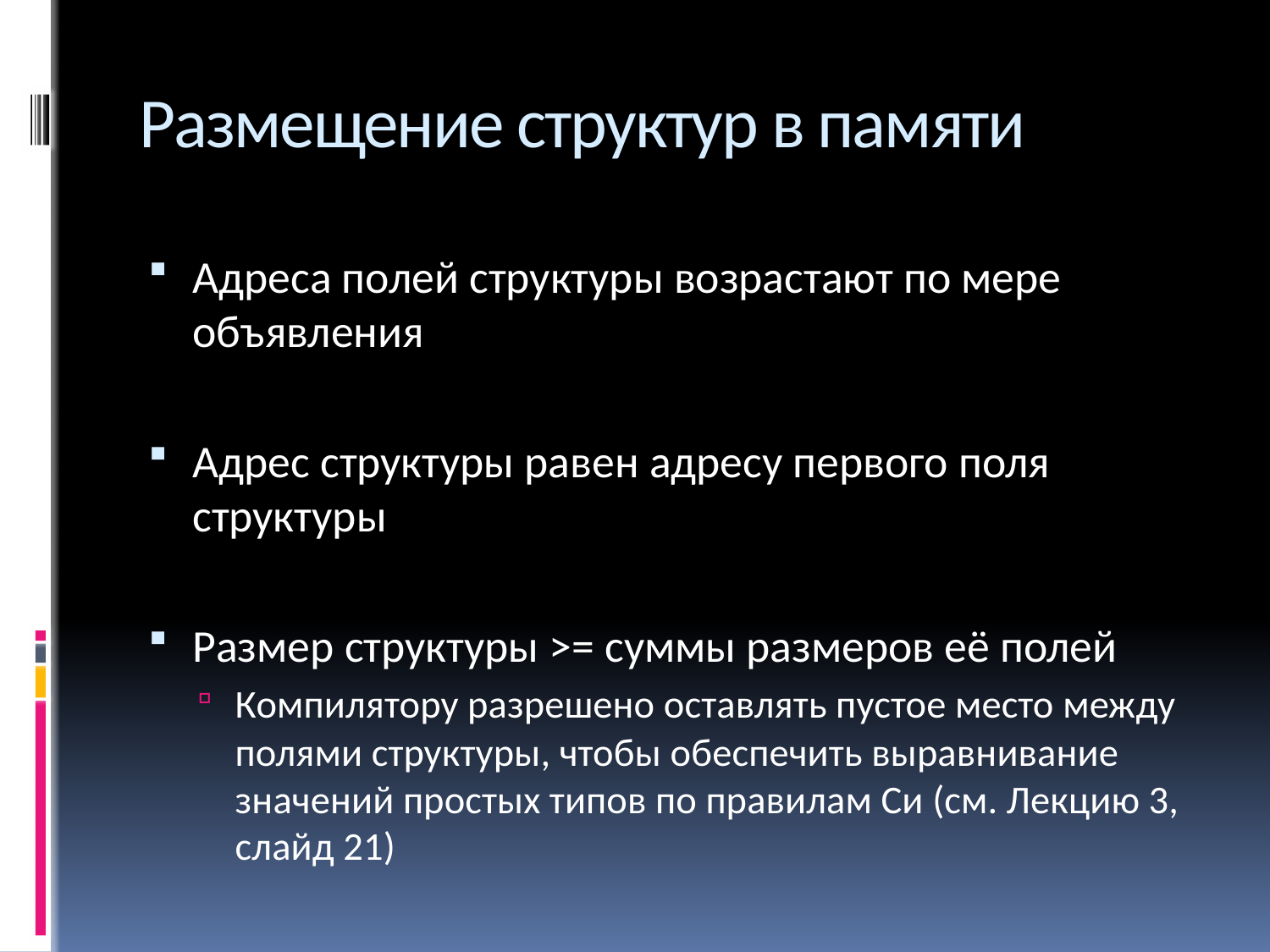

# Размещение структур в памяти
Адреса полей структуры возрастают по мере объявления

Адрес структуры равен адресу первого поля структуры

Размер структуры >= суммы размеров её полей
Компилятору разрешено оставлять пустое место между полями структуры, чтобы обеспечить выравнивание значений простых типов по правилам Си (см. Лекцию 3, слайд 21)